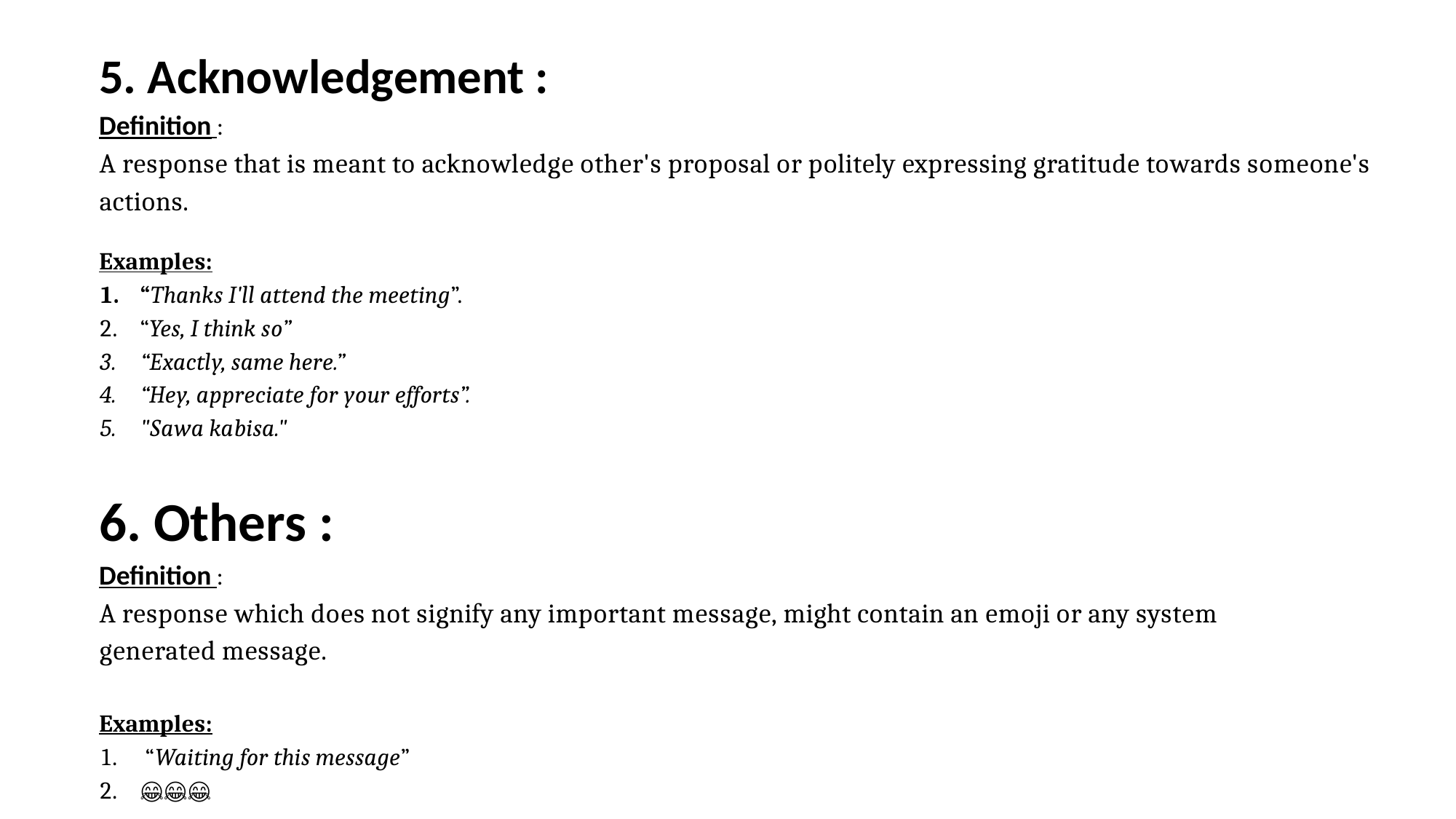

5. Acknowledgement :
Definition :
A response that is meant to acknowledge other's proposal or politely expressing gratitude towards someone's actions.

Examples:
“Thanks I'll attend the meeting”.
“Yes, I think so”
“Exactly, same here.”
“Hey, appreciate for your efforts”.
"Sawa kabisa."
6. Others :
Definition :
A response which does not signify any important message, might contain an emoji or any system generated message.

Examples:
 “Waiting for this message”
😂😂😂